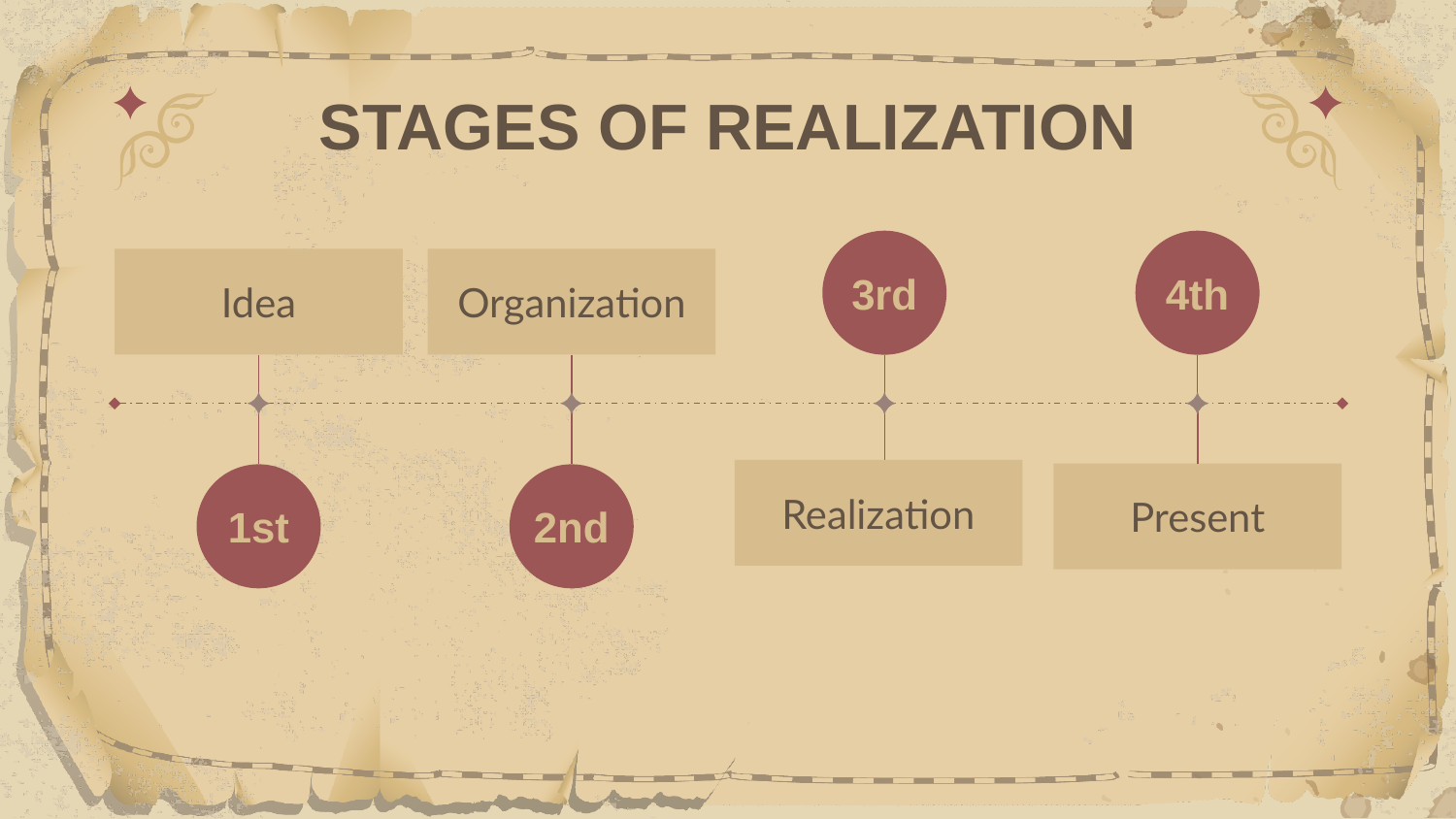

# STAGES OF REALIZATION
3rd
4th
Idea
Organization

Realization
Present
1st
2nd